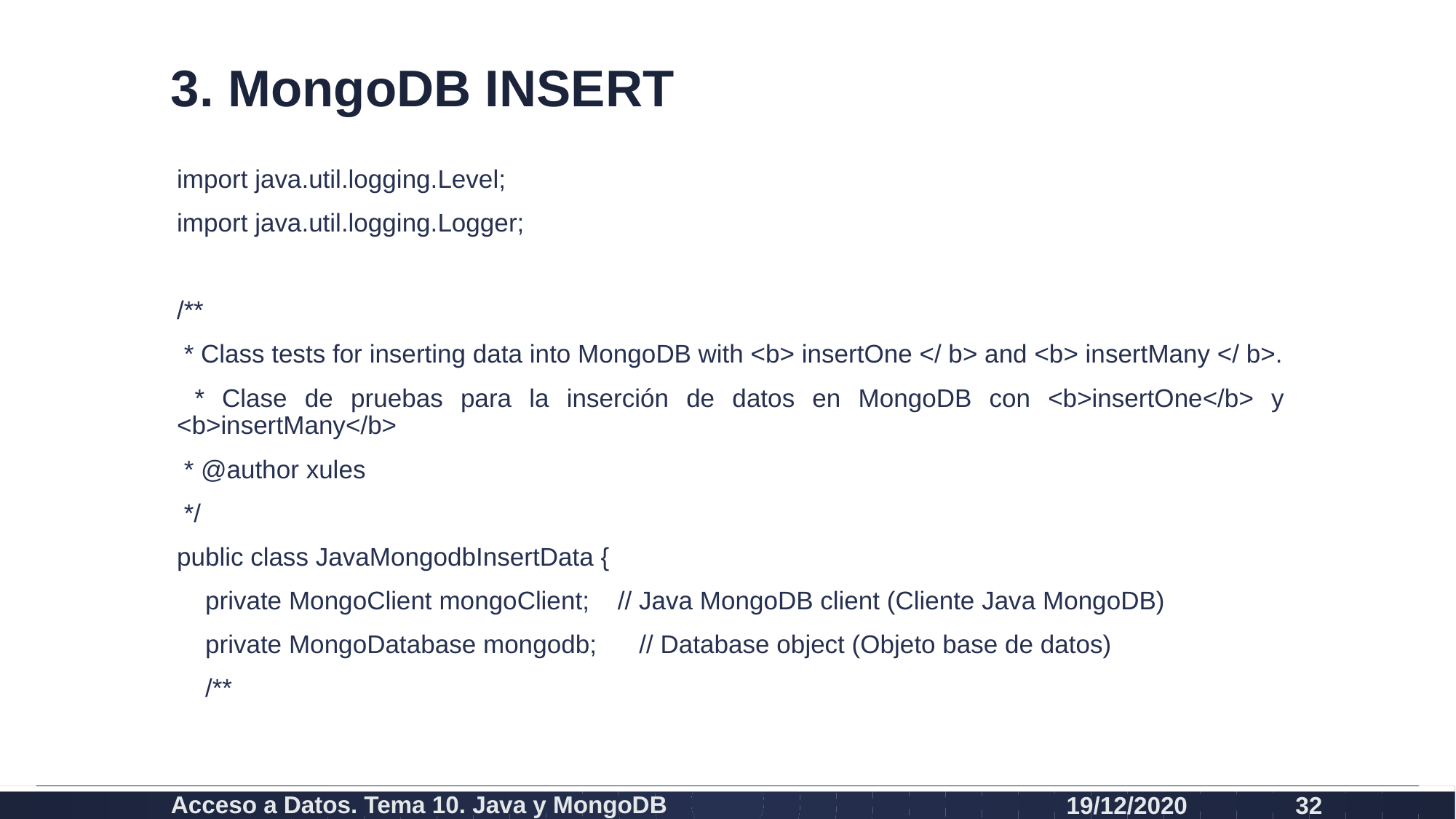

# 3. MongoDB INSERT
import java.util.logging.Level;
import java.util.logging.Logger;

/**
 * Class tests for inserting data into MongoDB with <b> insertOne </ b> and <b> insertMany </ b>.
 * Clase de pruebas para la inserción de datos en MongoDB con <b>insertOne</b> y <b>insertMany</b>
 * @author xules
 */
public class JavaMongodbInsertData {
    private MongoClient mongoClient;    // Java MongoDB client (Cliente Java MongoDB)
    private MongoDatabase mongodb;      // Database object (Objeto base de datos)
    /**

Acceso a Datos. Tema 10. Java y MongoDB
19/12/2020
32